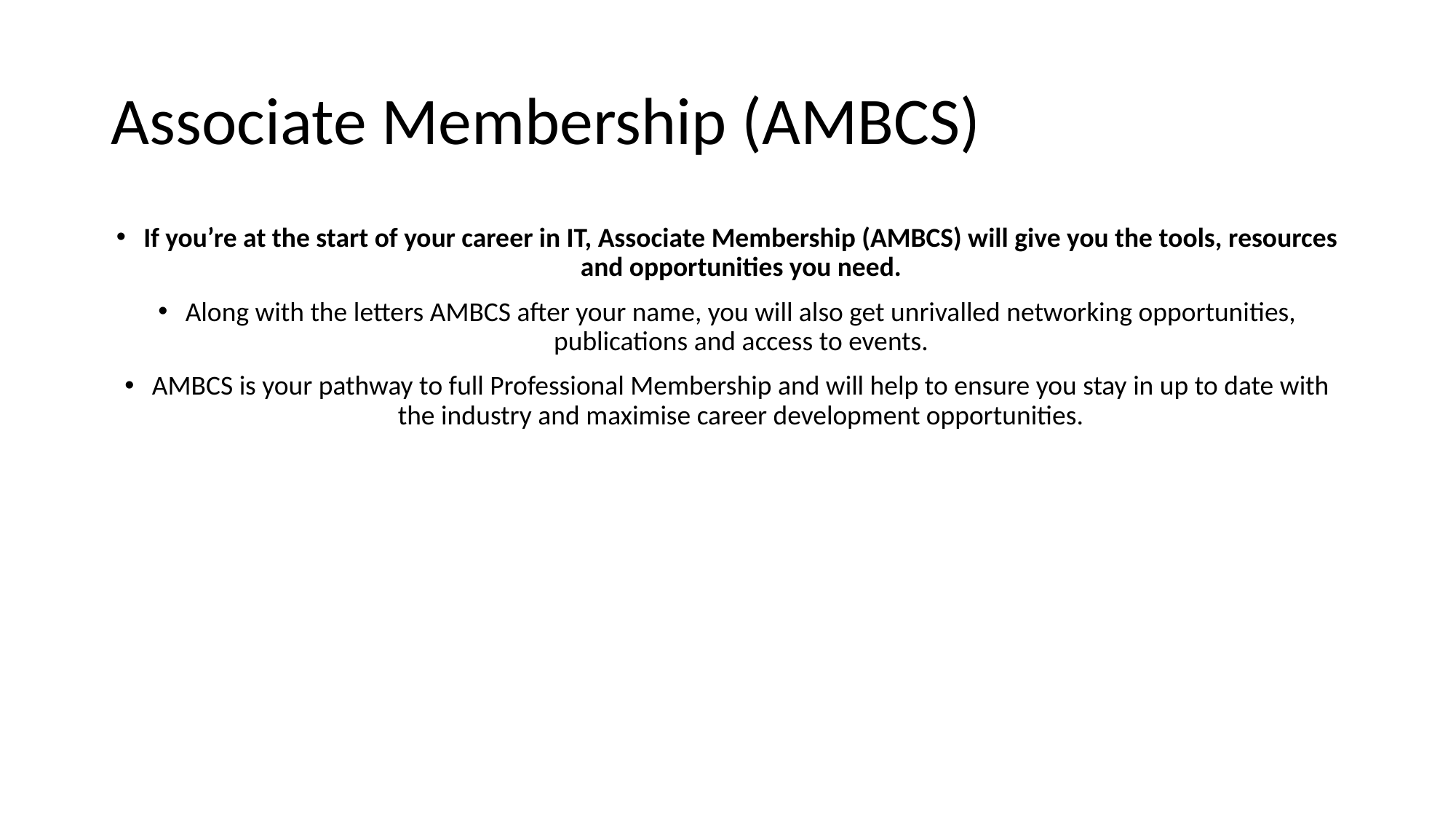

# Associate Membership (AMBCS)
If you’re at the start of your career in IT, Associate Membership (AMBCS) will give you the tools, resources and opportunities you need.
Along with the letters AMBCS after your name, you will also get unrivalled networking opportunities, publications and access to events.
AMBCS is your pathway to full Professional Membership and will help to ensure you stay in up to date with the industry and maximise career development opportunities.